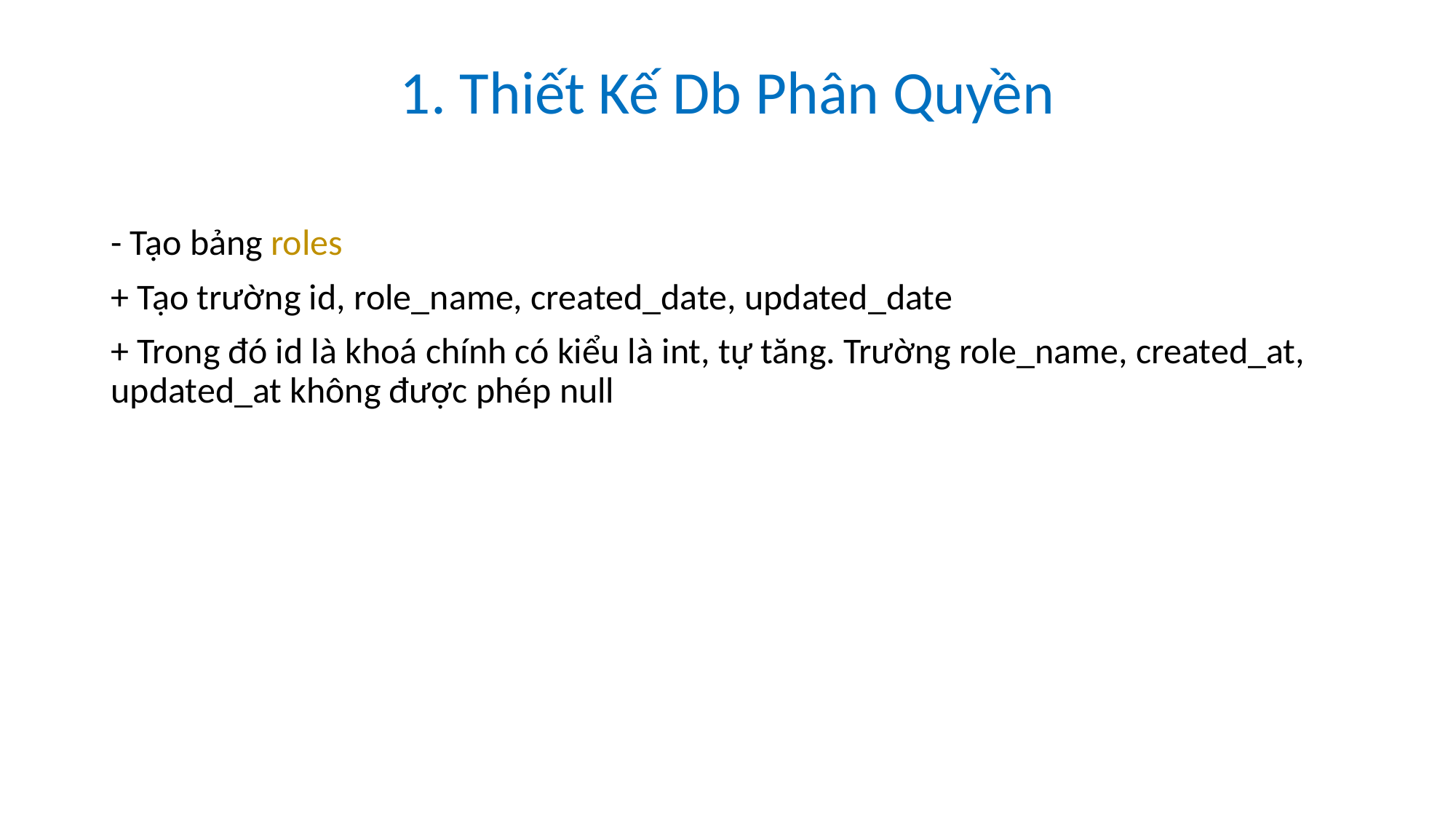

1. Thiết Kế Db Phân Quyền
- Tạo bảng roles
+ Tạo trường id, role_name, created_date, updated_date
+ Trong đó id là khoá chính có kiểu là int, tự tăng. Trường role_name, created_at, updated_at không được phép null